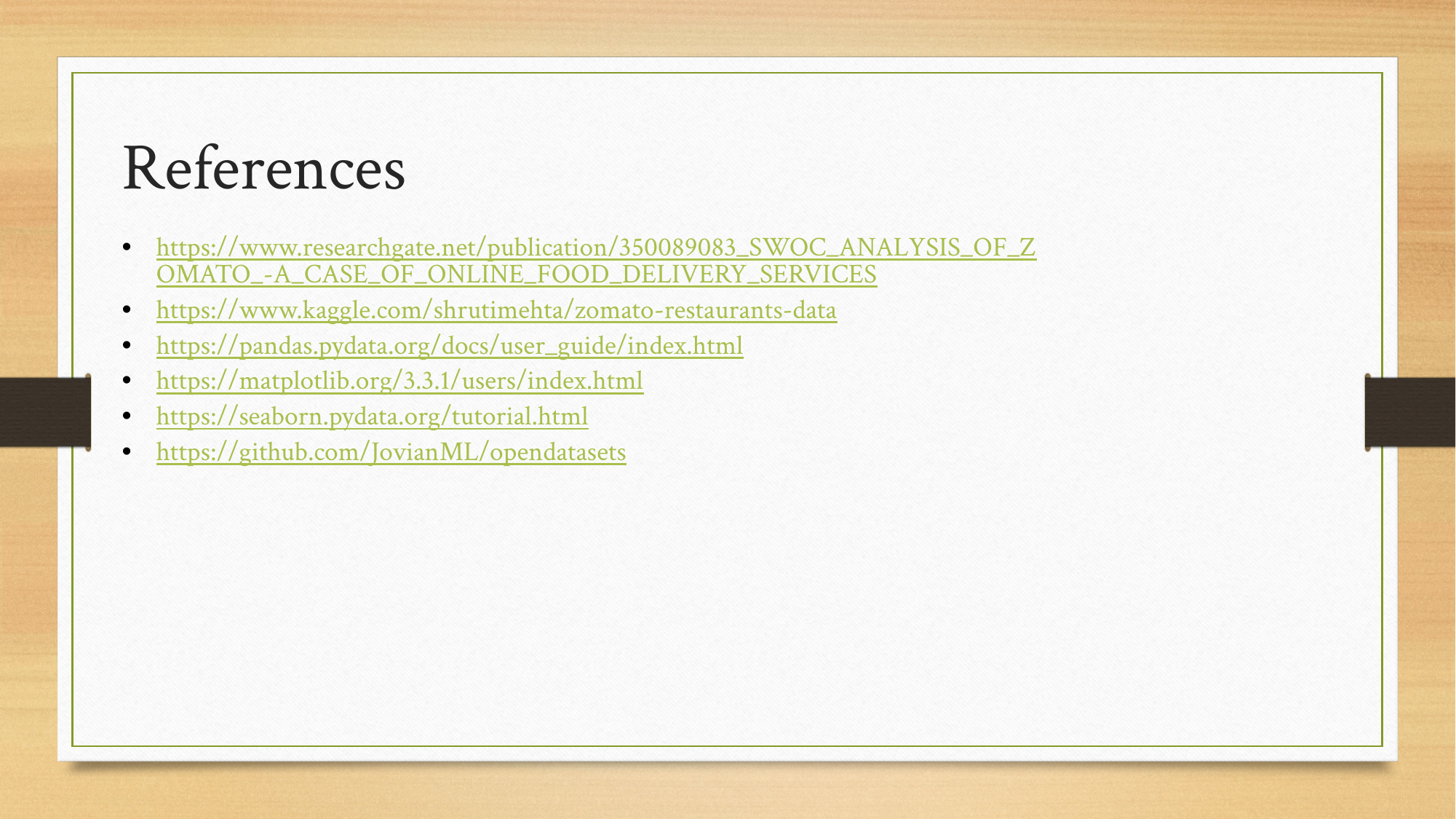

References
https://www.researchgate.net/publication/350089083_SWOC_ANALYSIS_OF_ZOMATO_-A_CASE_OF_ONLINE_FOOD_DELIVERY_SERVICES
https://www.kaggle.com/shrutimehta/zomato-restaurants-data
https://pandas.pydata.org/docs/user_guide/index.html
https://matplotlib.org/3.3.1/users/index.html
https://seaborn.pydata.org/tutorial.html
https://github.com/JovianML/opendatasets